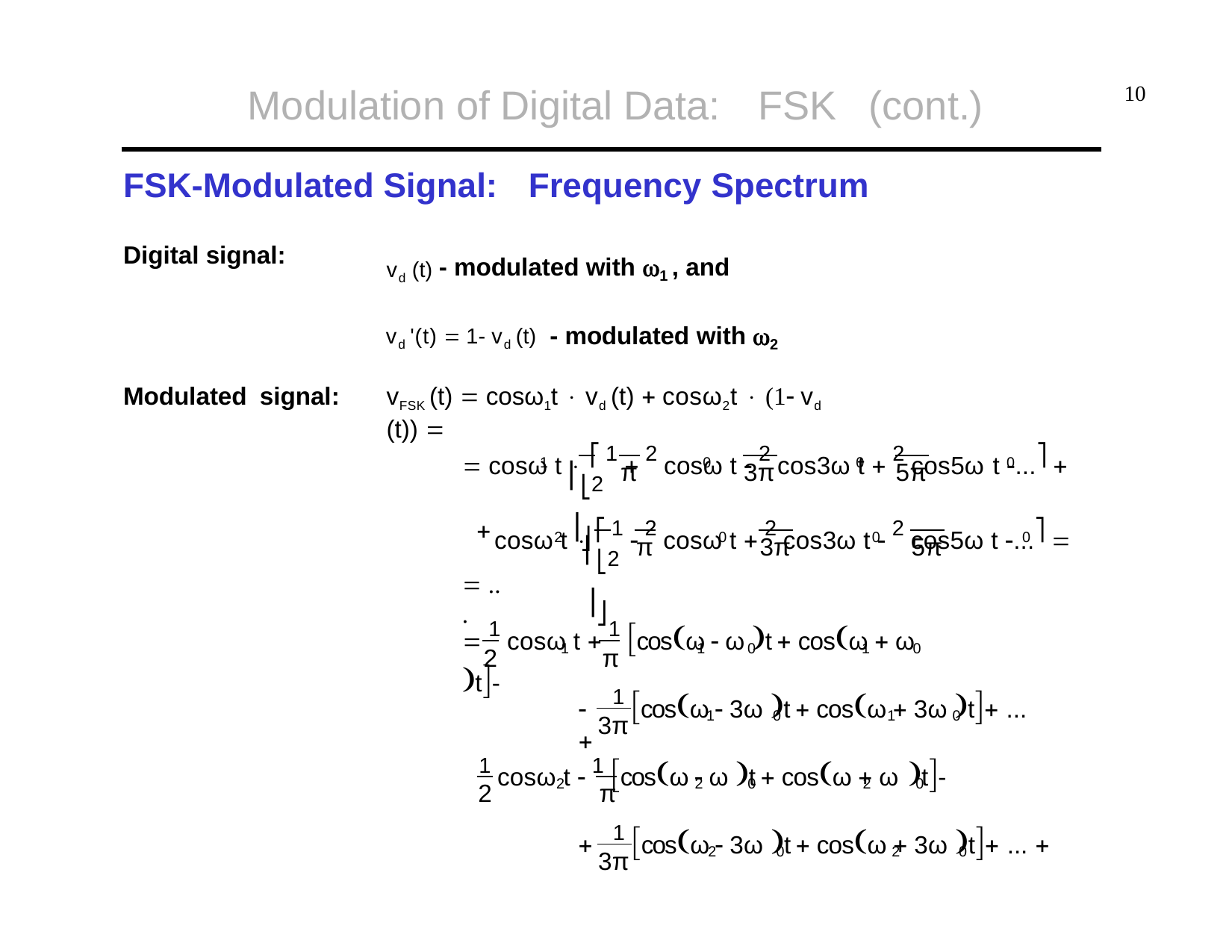

# Modulation of Digital Data:	FSK
(cont.)
10

FSK-Modulated Signal:	Frequency Spectrum
vd (t) - modulated with ω1 , and
vd '(t) = 1- vd (t) - modulated with ω2
Digital signal:
vFSK (t) = cosω1t ⋅ vd (t) + cosω2t ⋅ (1− vd (t)) =
Modulated signal:
= cosω t ⋅ ⎡ 1 + 2 cosω t − 2 cos3ω t + 2 cos5ω t −...⎤ +
⎢⎣2	⎥⎦
1
0	0
0
π
3π
5π

cosω t ⋅ ⎡ 1 − 2 cosω t + 2 cos3ω t − 2 cos5ω t −...⎤ =
⎢⎣2	⎥⎦
2
0	0
0
π
3π
5π

= ...
= 1 cosω t + 1 [cos(ω − ω )t + cos(ω + ω )t]-
1	1	0	1	0
2	π

−	1 [cos(ω − 3ω )t + cos(ω + 3ω )t]+ ... +
1	0	1	0
3π

1 cosω t − 1 [cos(ω − ω )t + cos(ω + ω )t]-
2	2	0	2	0
2	π

+	1 [cos(ω − 3ω )t + cos(ω + 3ω )t]+ ... +
2	0	2	0
3π